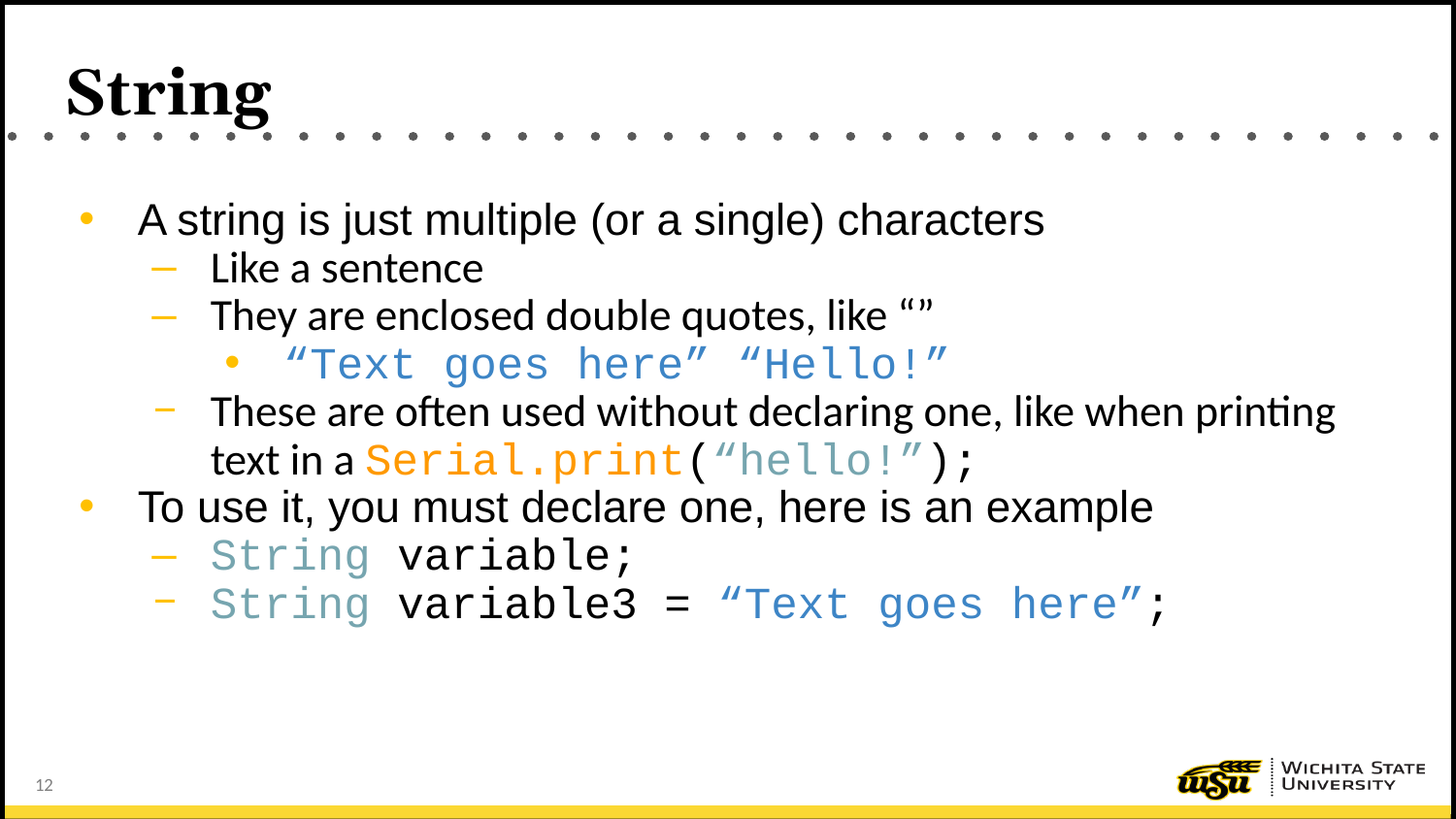

# String
A string is just multiple (or a single) characters
Like a sentence
They are enclosed double quotes, like “”
“Text goes here” “Hello!”
These are often used without declaring one, like when printing text in a Serial.print(“hello!”);
To use it, you must declare one, here is an example
String variable;
String variable3 = “Text goes here”;